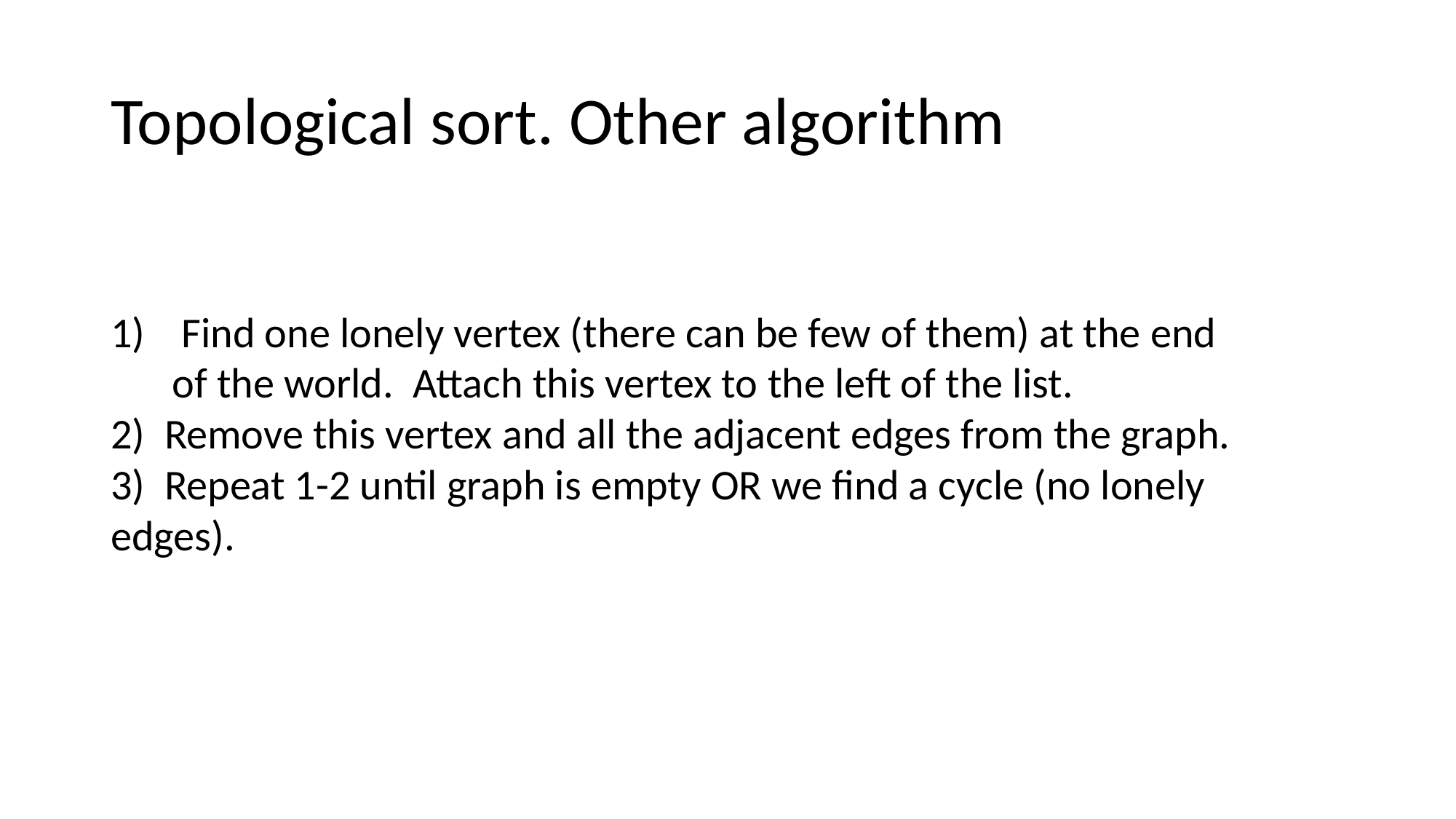

# Topological sort. Other algorithm
 Find one lonely vertex (there can be few of them) at the end of the world.  Attach this vertex to the left of the list.
2)  Remove this vertex and all the adjacent edges from the graph.
3)  Repeat 1-2 until graph is empty OR we find a cycle (no lonely edges).